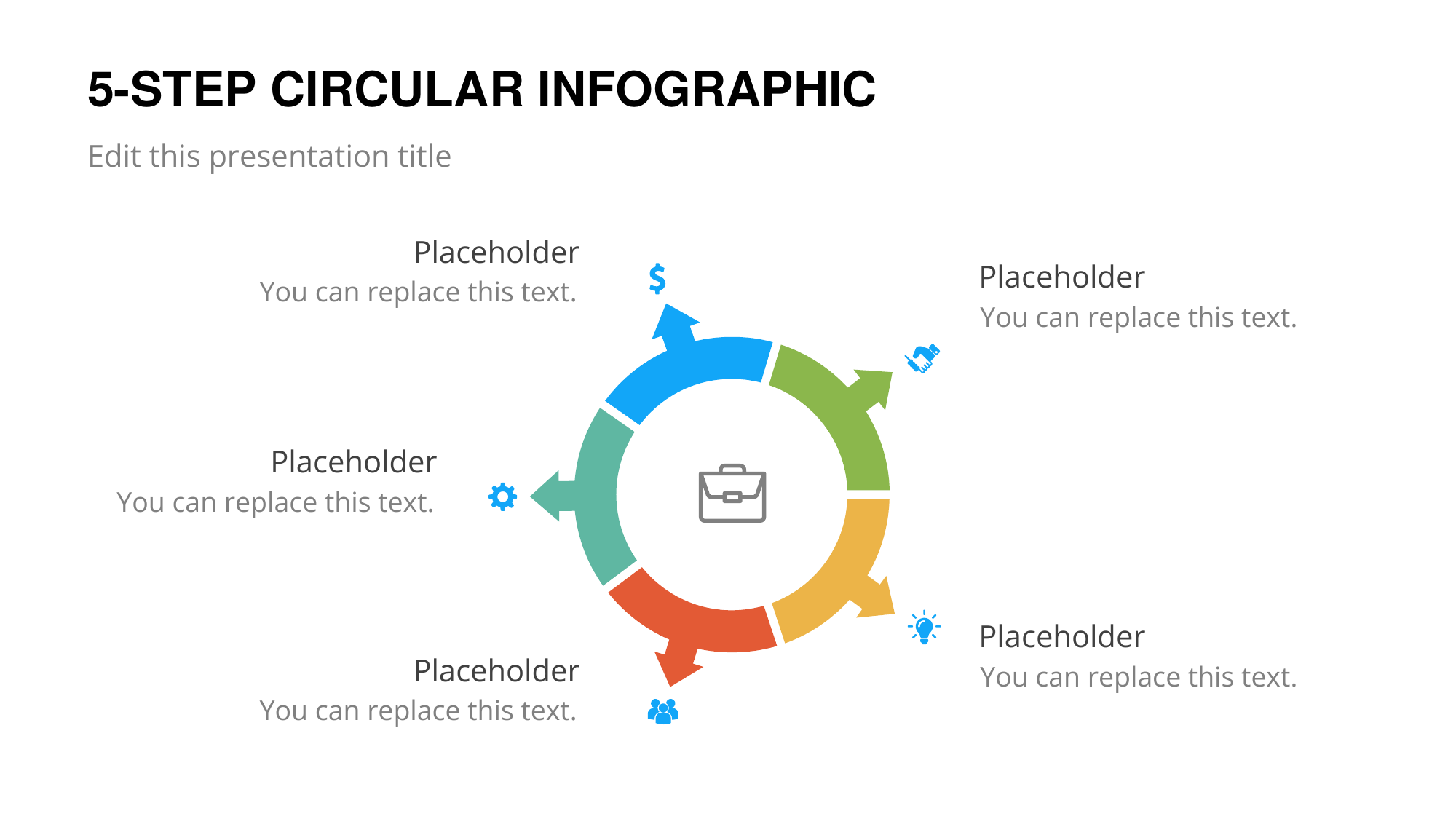

# 5-STEP CIRCULAR INFOGRAPHIC
Edit this presentation title
Placeholder
You can replace this text.
Placeholder
You can replace this text.

Placeholder
You can replace this text.

Placeholder
You can replace this text.
Placeholder
You can replace this text.